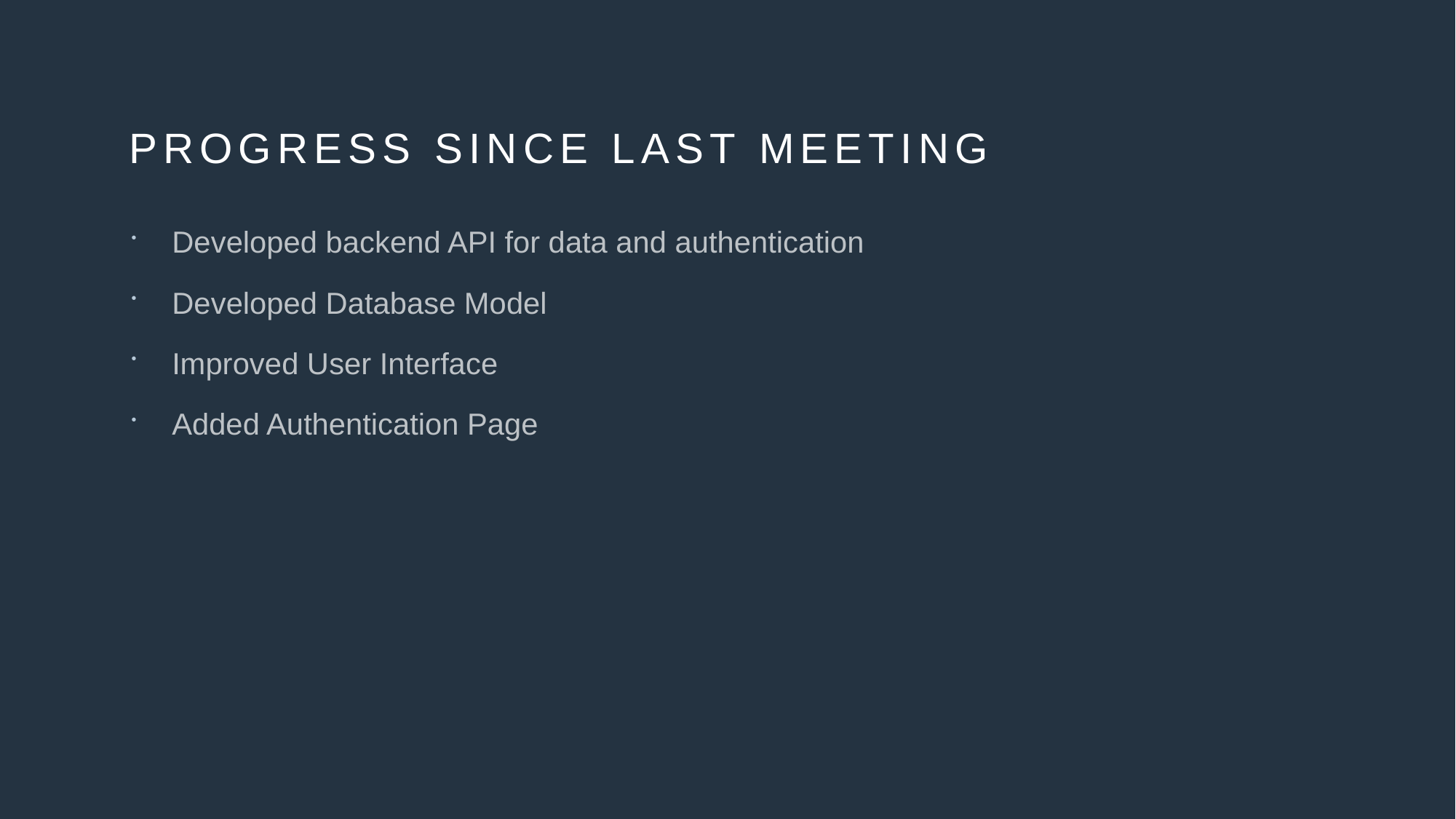

# Progress since last meeting
Developed backend API for data and authentication
Developed Database Model
Improved User Interface
Added Authentication Page